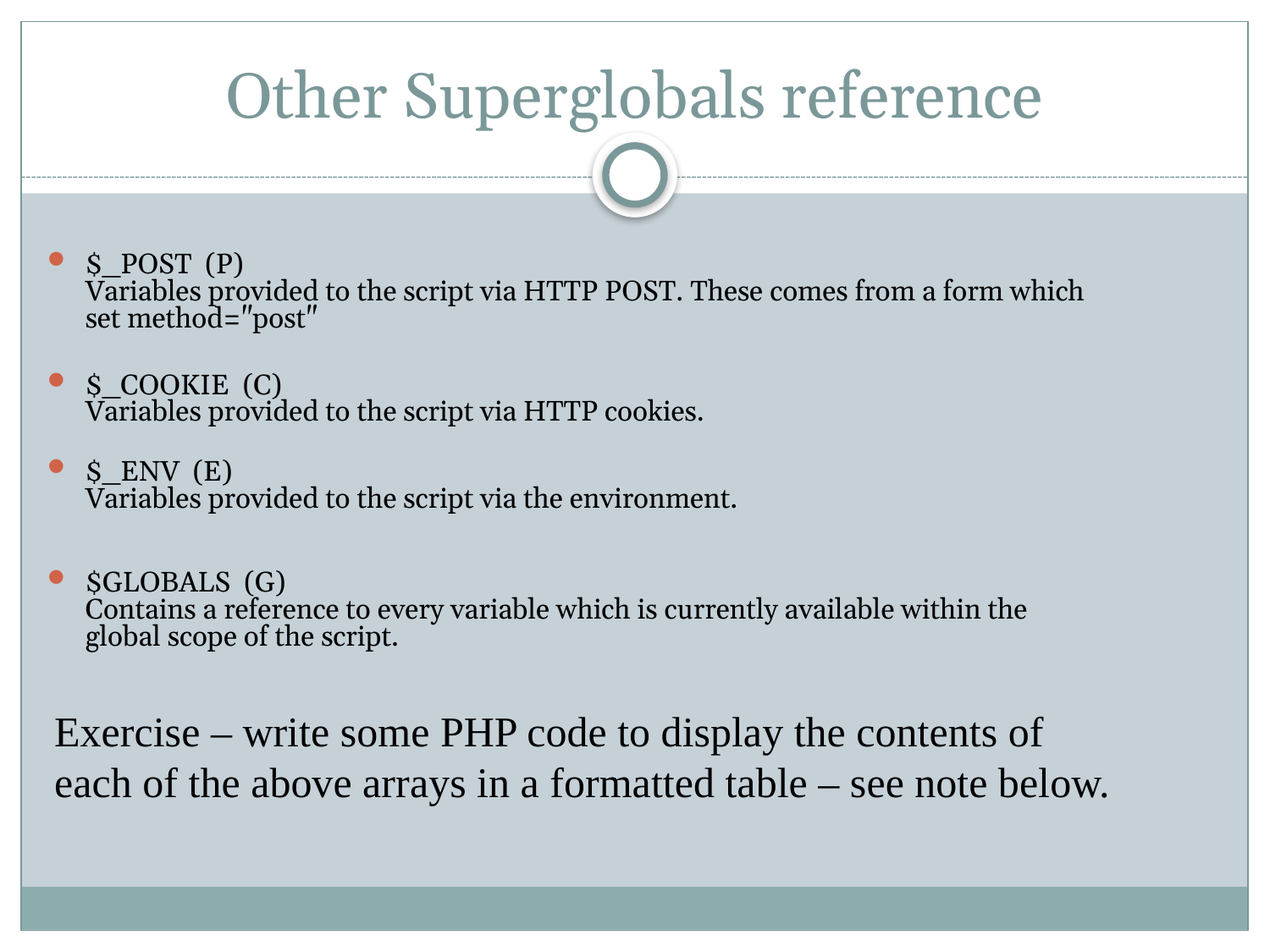

# Other Superglobals reference
$_POST  (P)
Variables provided to the script via HTTP POST. These comes from a form which set method="post"
$_COOKIE  (C)
Variables provided to the script via HTTP cookies.
$_ENV  (E)
Variables provided to the script via the environment.

$GLOBALS  (G)
Contains a reference to every variable which is currently available within the global scope of the script.

Exercise – write some PHP code to display the contents of each of the above arrays in a formatted table – see note below.